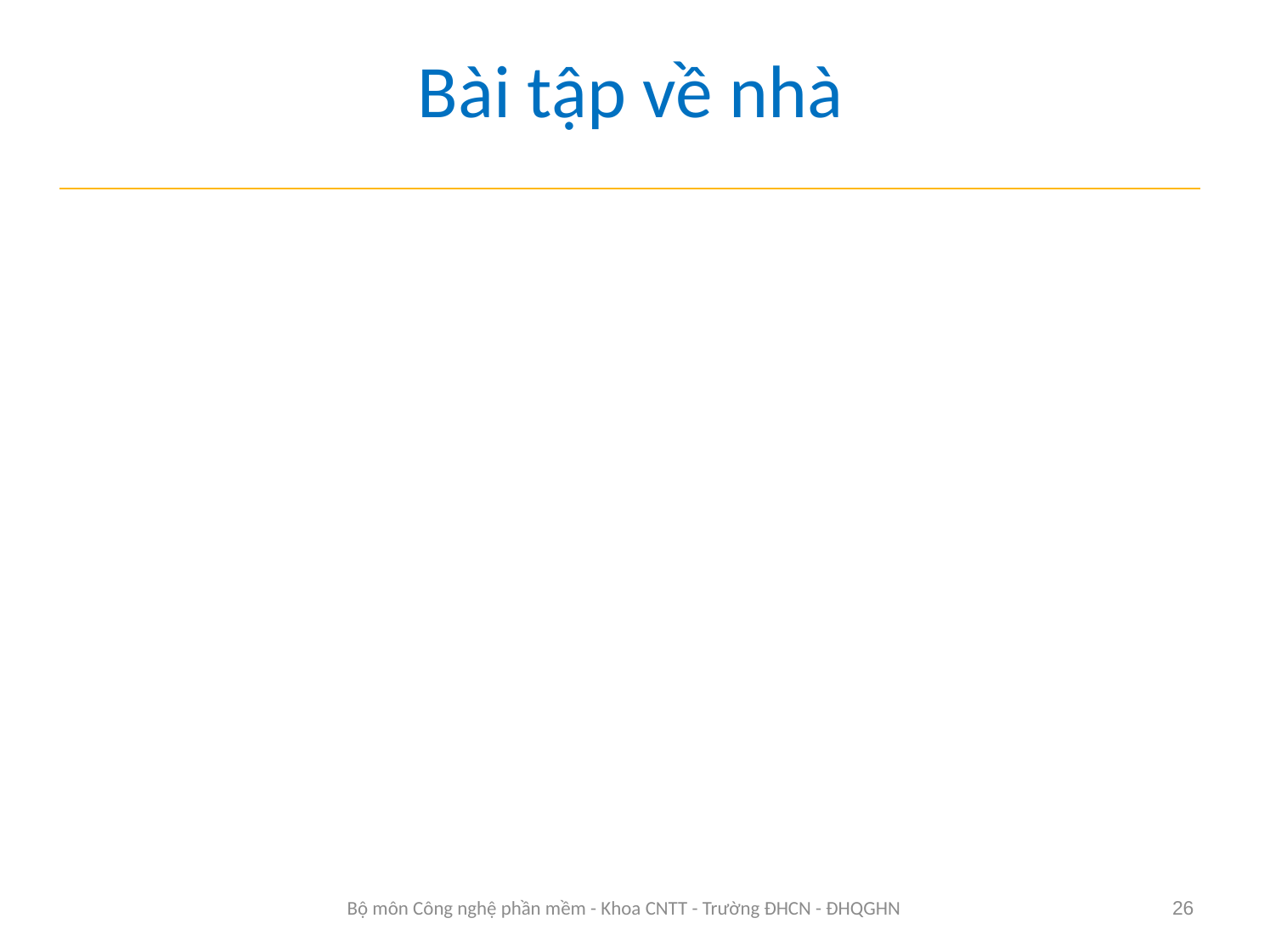

# Bài tập về nhà

Bộ môn Công nghệ phần mềm - Khoa CNTT - Trường ĐHCN - ĐHQGHN
26